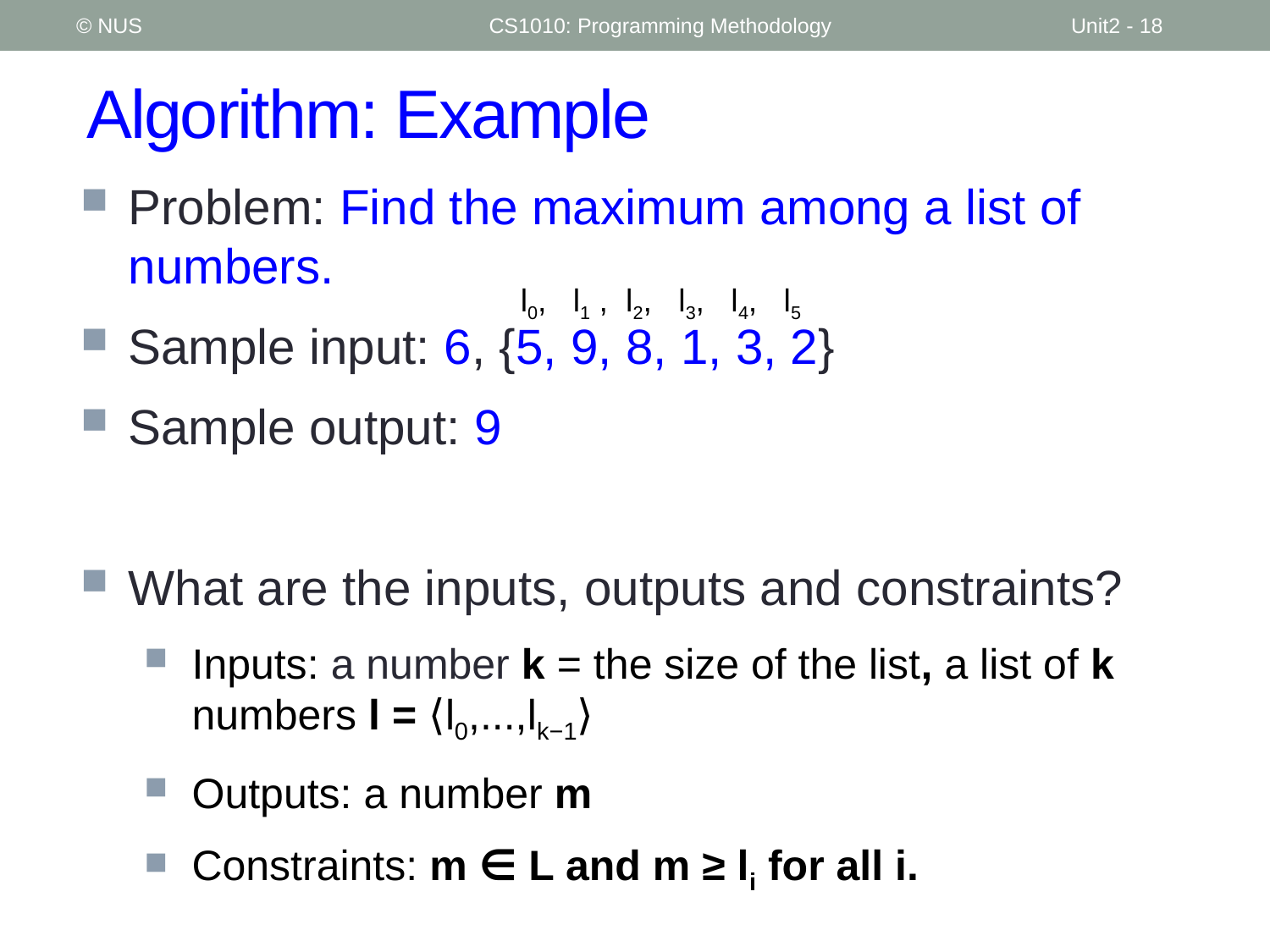

© NUS
CS1010: Programming Methodology
Unit2 - 18
# Algorithm: Example
Problem: Find the maximum among a list of numbers.
Sample input: 6, {5, 9, 8, 1, 3, 2}
Sample output: 9

What are the inputs, outputs and constraints?
Inputs: a number k = the size of the list, a list of k numbers l = ⟨l0,...,lk−1⟩
Outputs: a number m
Constraints: m ∈ L and m ≥ li for all i.

l0,   l1 ,  l2,   l3,   l4,   l5